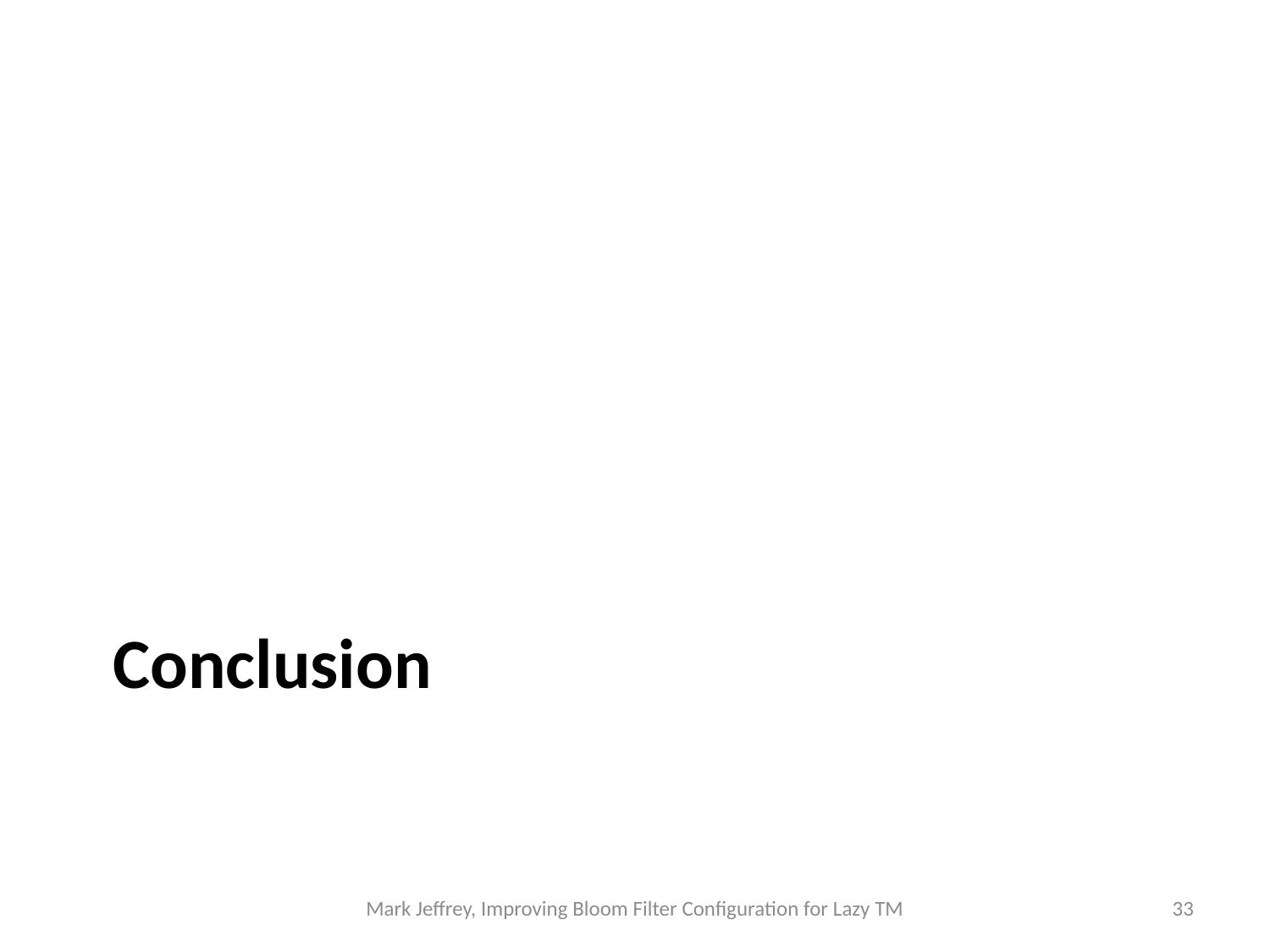

# Conclusion
Mark Jeffrey, Improving Bloom Filter Configuration for Lazy TM
33